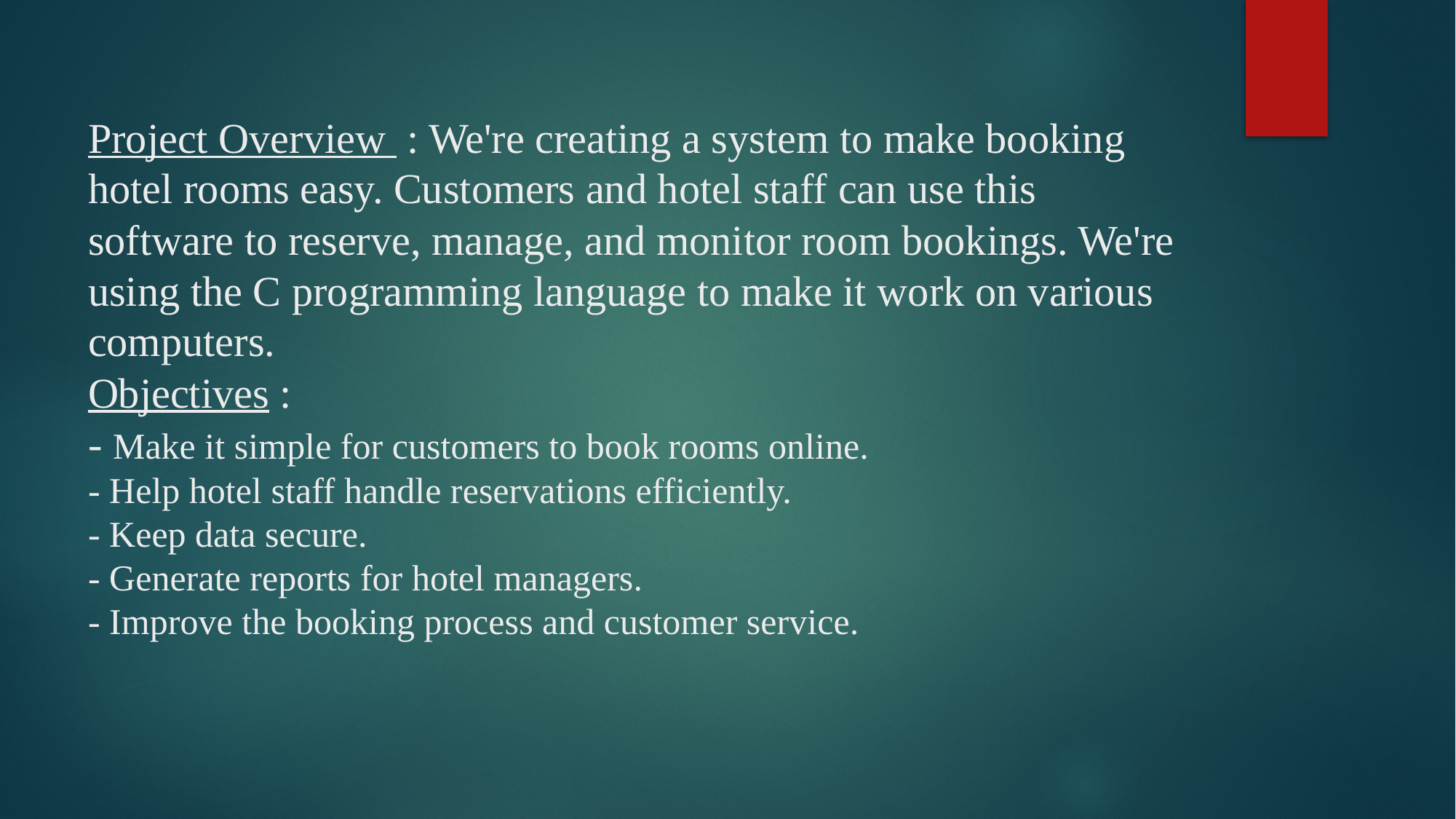

# Project Overview  : We're creating a system to make booking hotel rooms easy. Customers and hotel staff can use this software to reserve, manage, and monitor room bookings. We're using the C programming language to make it work on various computers. Objectives : - Make it simple for customers to book rooms online. - Help hotel staff handle reservations efficiently. - Keep data secure. - Generate reports for hotel managers. - Improve the booking process and customer service.